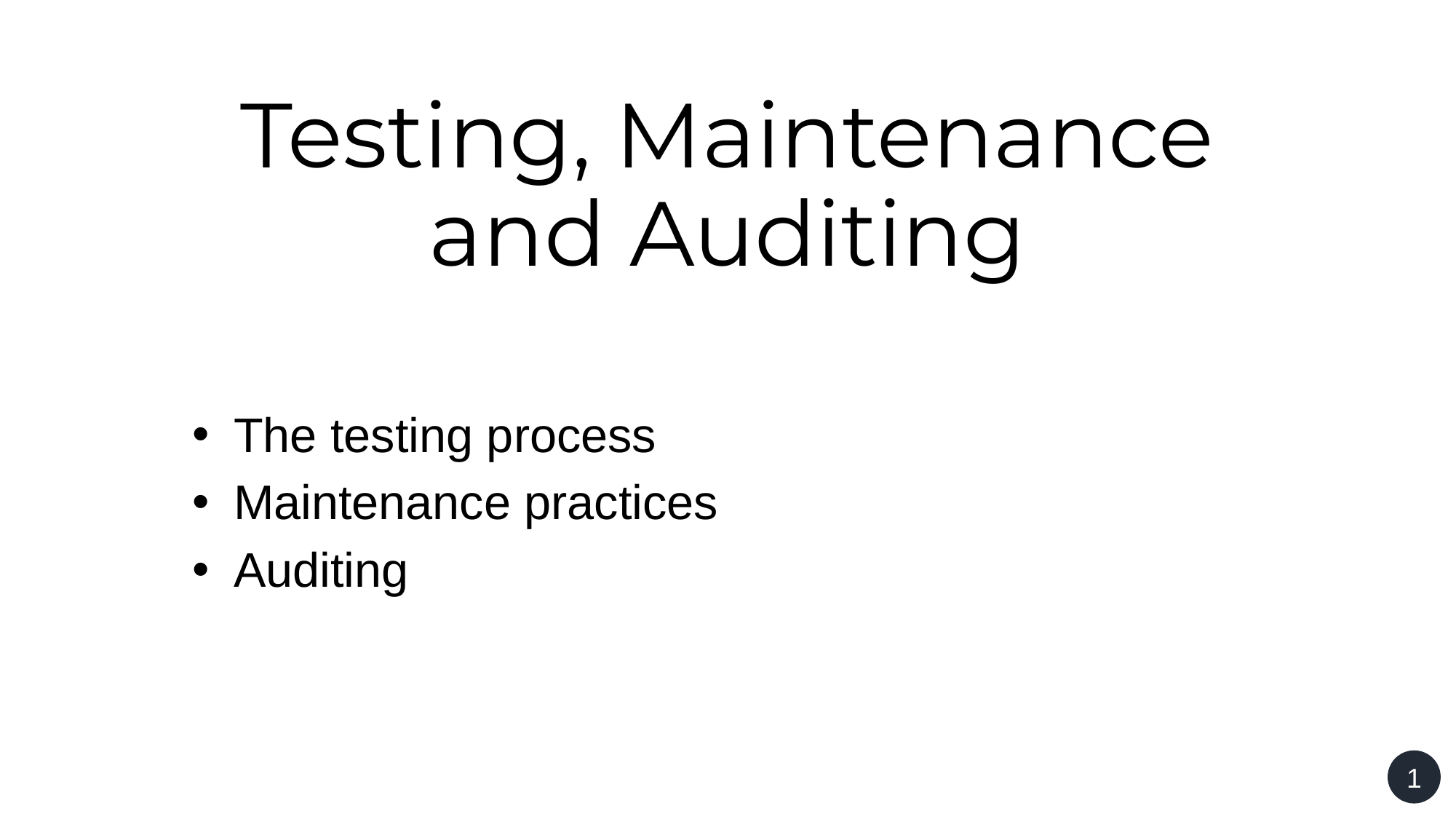

# Testing, Maintenance and Auditing
The testing process
Maintenance practices
Auditing
1